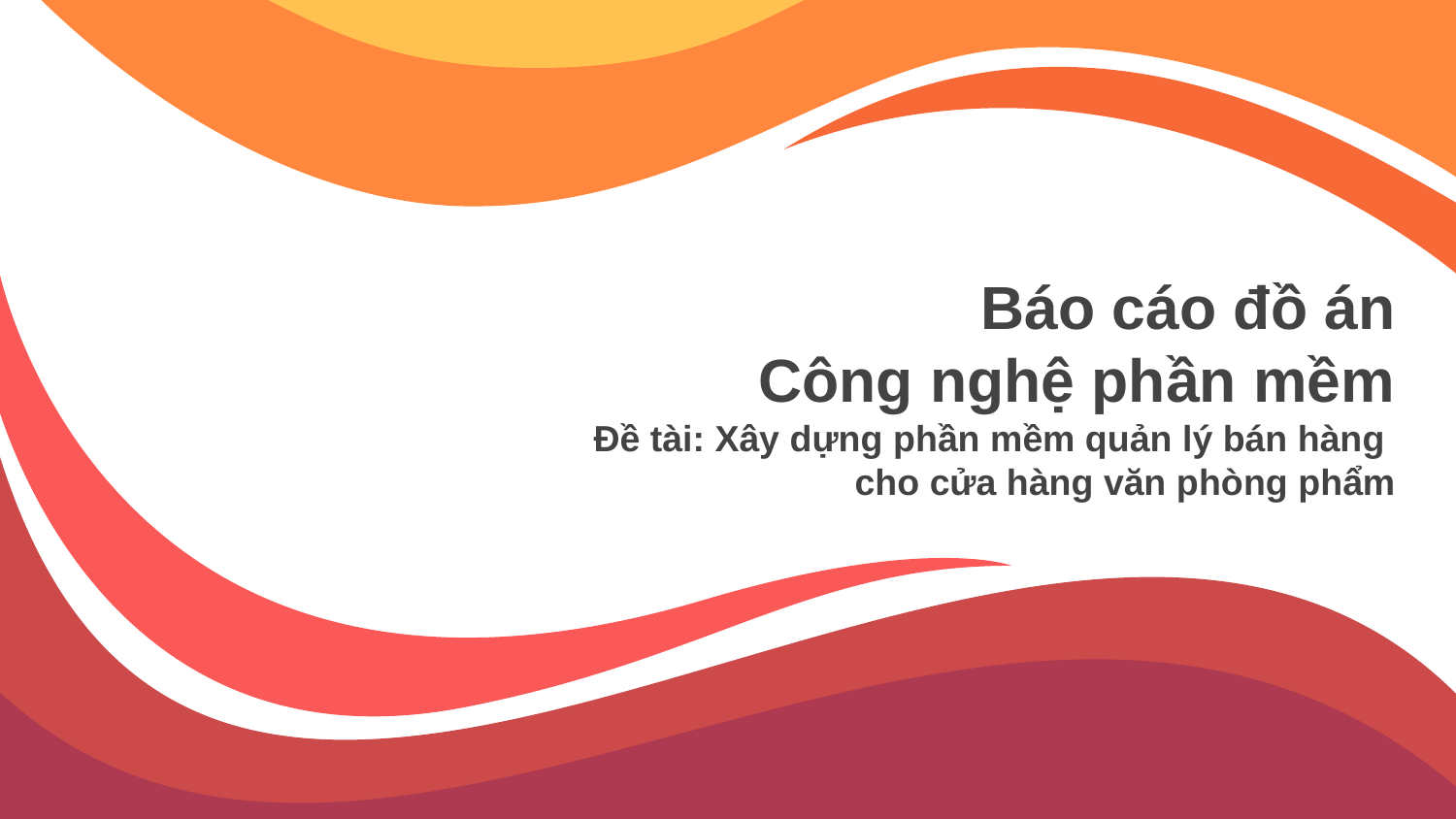

# Báo cáo đồ án Công nghệ phần mềm Đề tài: Xây dựng phần mềm quản lý bán hàng cho cửa hàng văn phòng phẩm